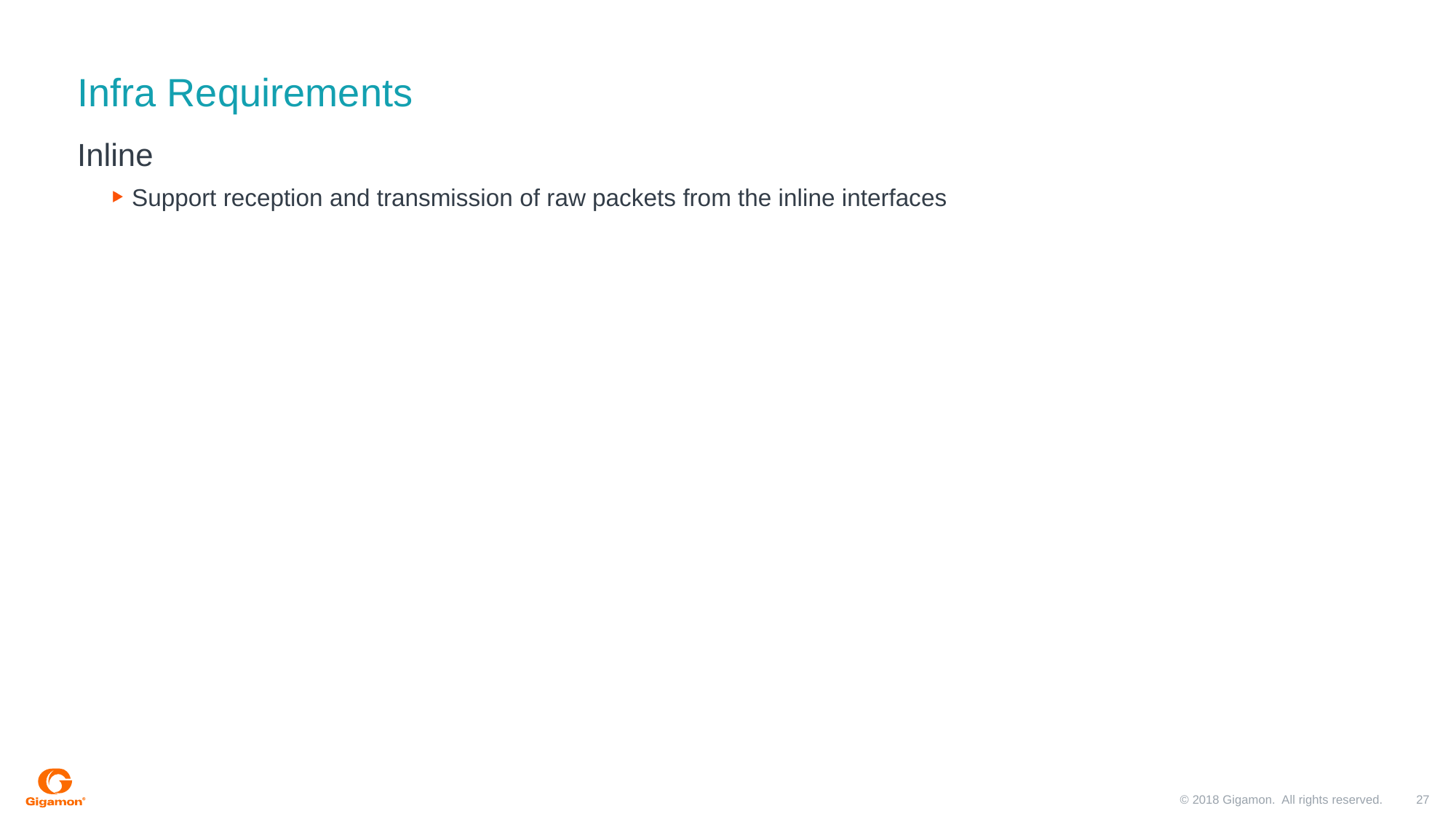

# Infra Requirements
Inline
Support reception and transmission of raw packets from the inline interfaces